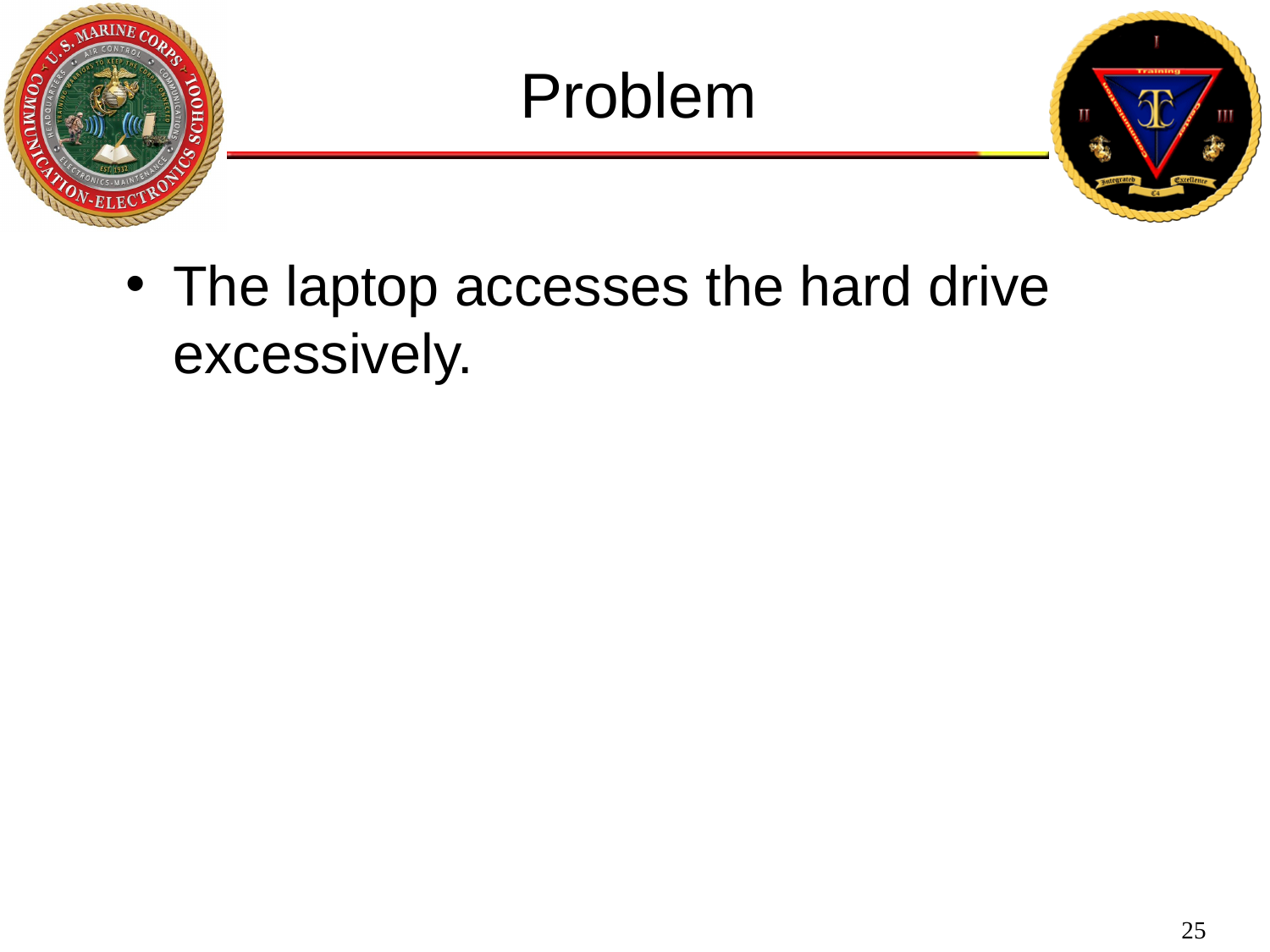

Problem
The laptop accesses the hard drive excessively.